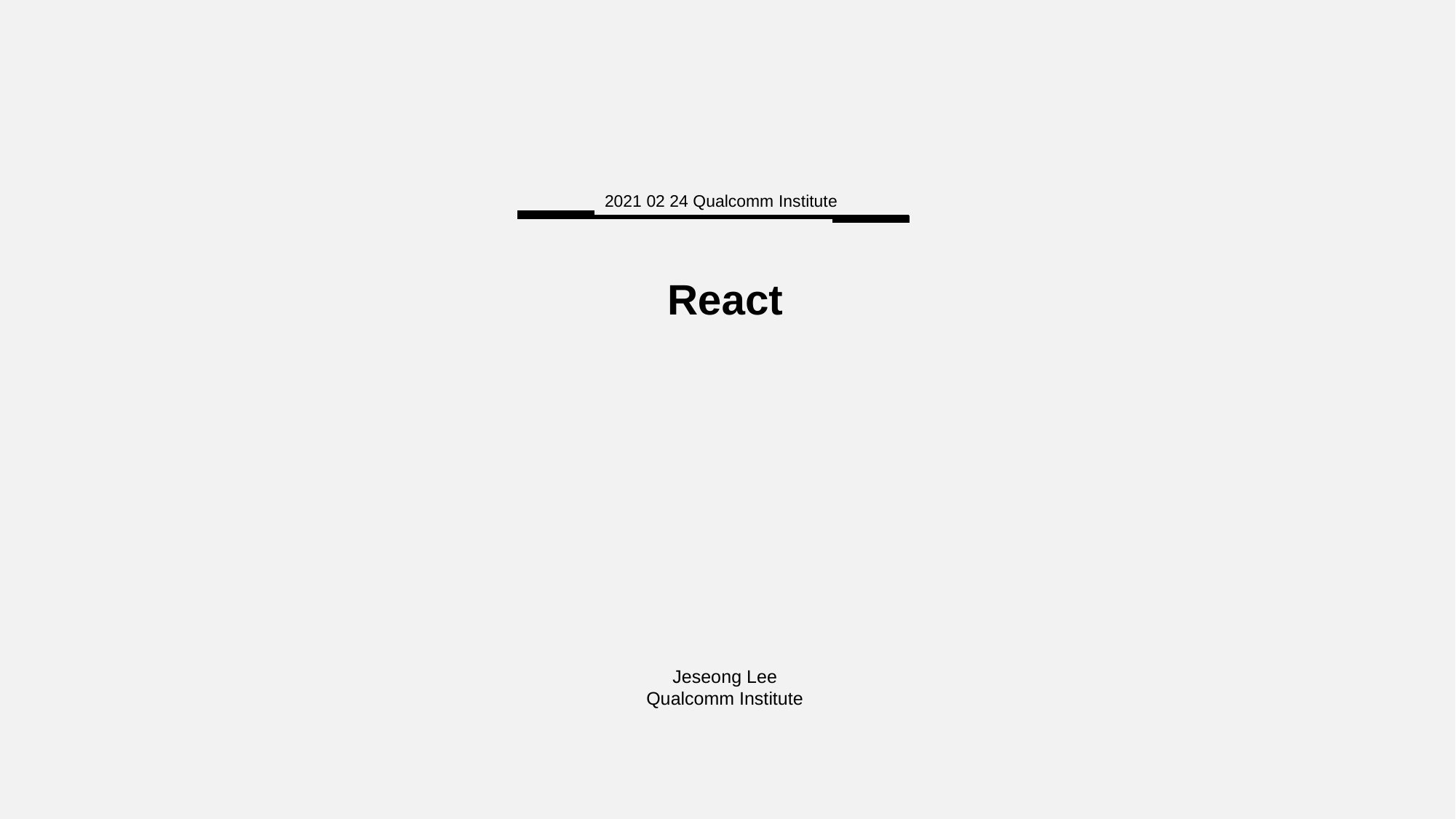

2021 02 24 Qualcomm Institute

React
Jeseong Lee
Qualcomm Institute